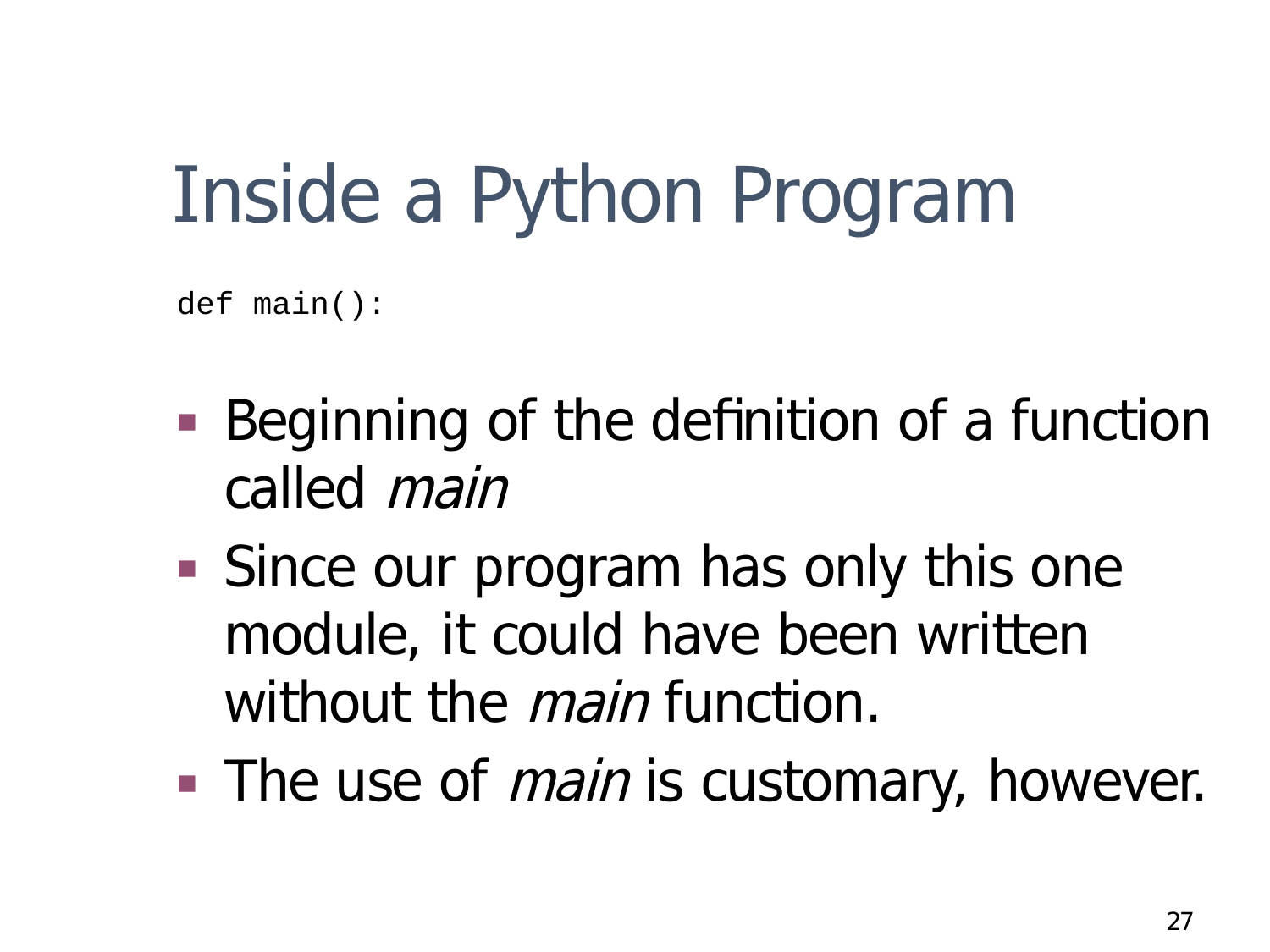

# Inside a Python Program
def main():

Beginning of the definition of a function called main
Since our program has only this one module, it could have been written without the main function.
The use of main is customary, however.
27